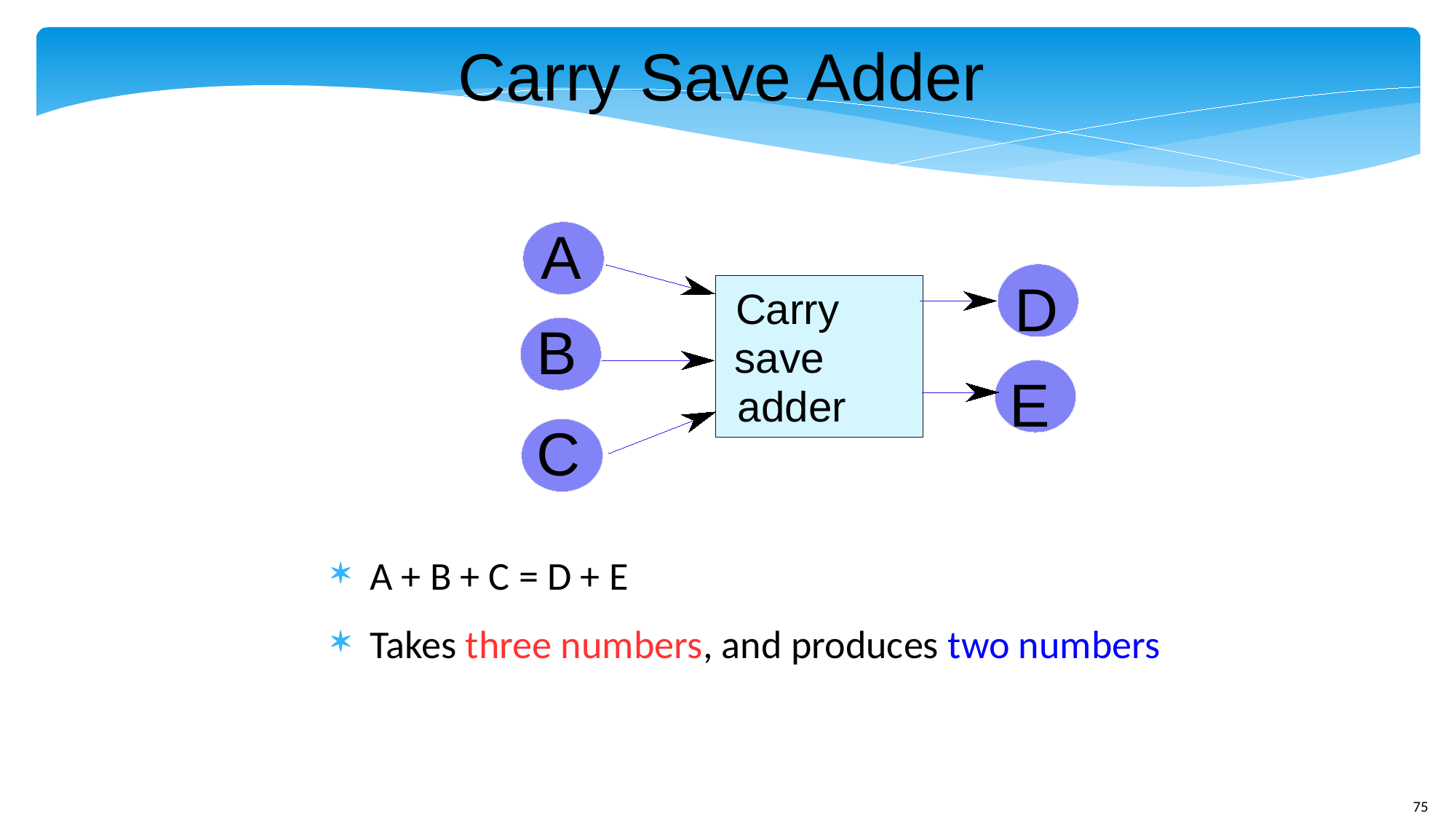

Carry Save Adder

A

D

Carry

B

save

E
adder

C

A + B + C = D + E
Takes three numbers, and produces two numbers